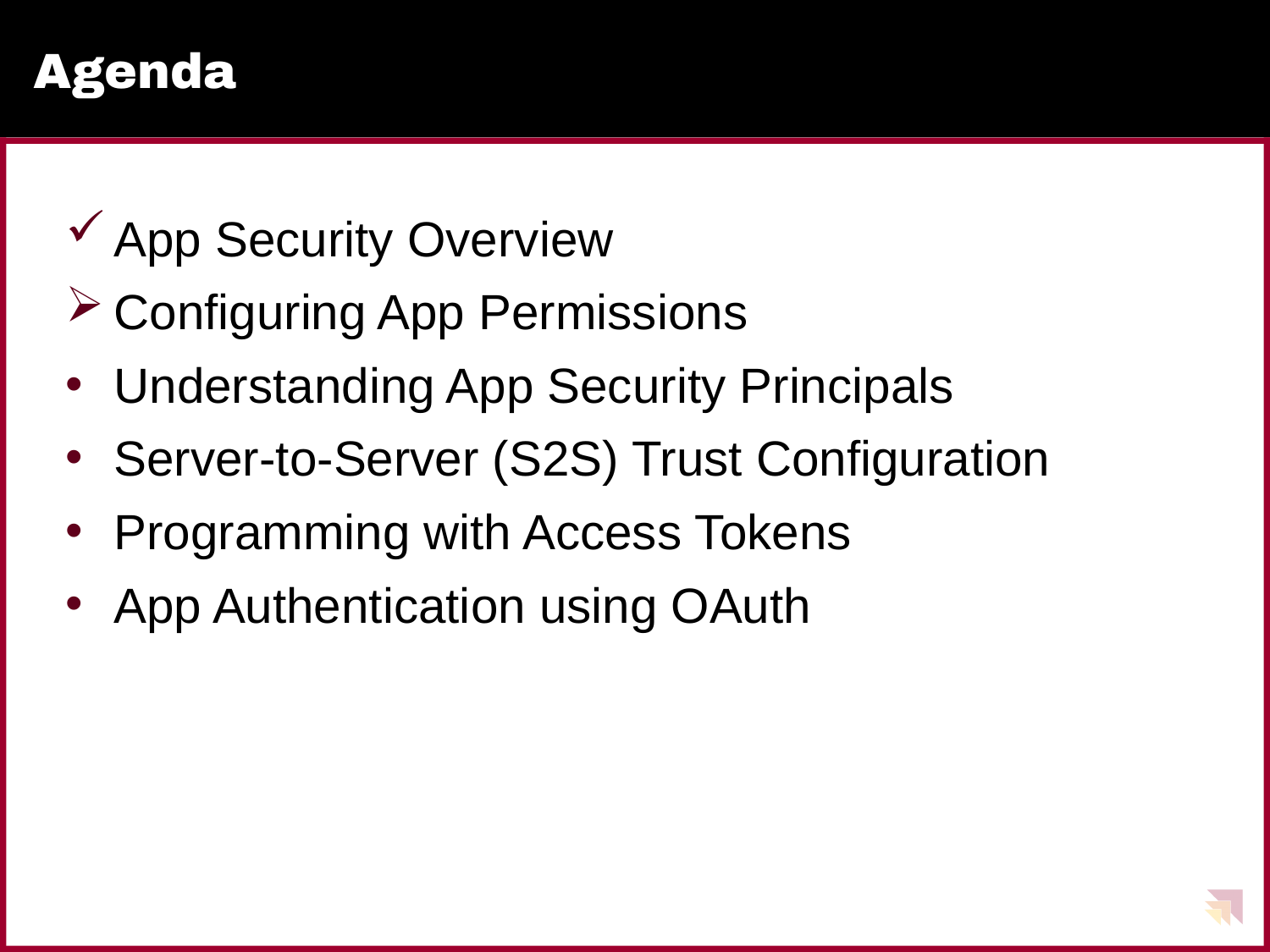

# Agenda
App Security Overview
Configuring App Permissions
Understanding App Security Principals
Server-to-Server (S2S) Trust Configuration
Programming with Access Tokens
App Authentication using OAuth